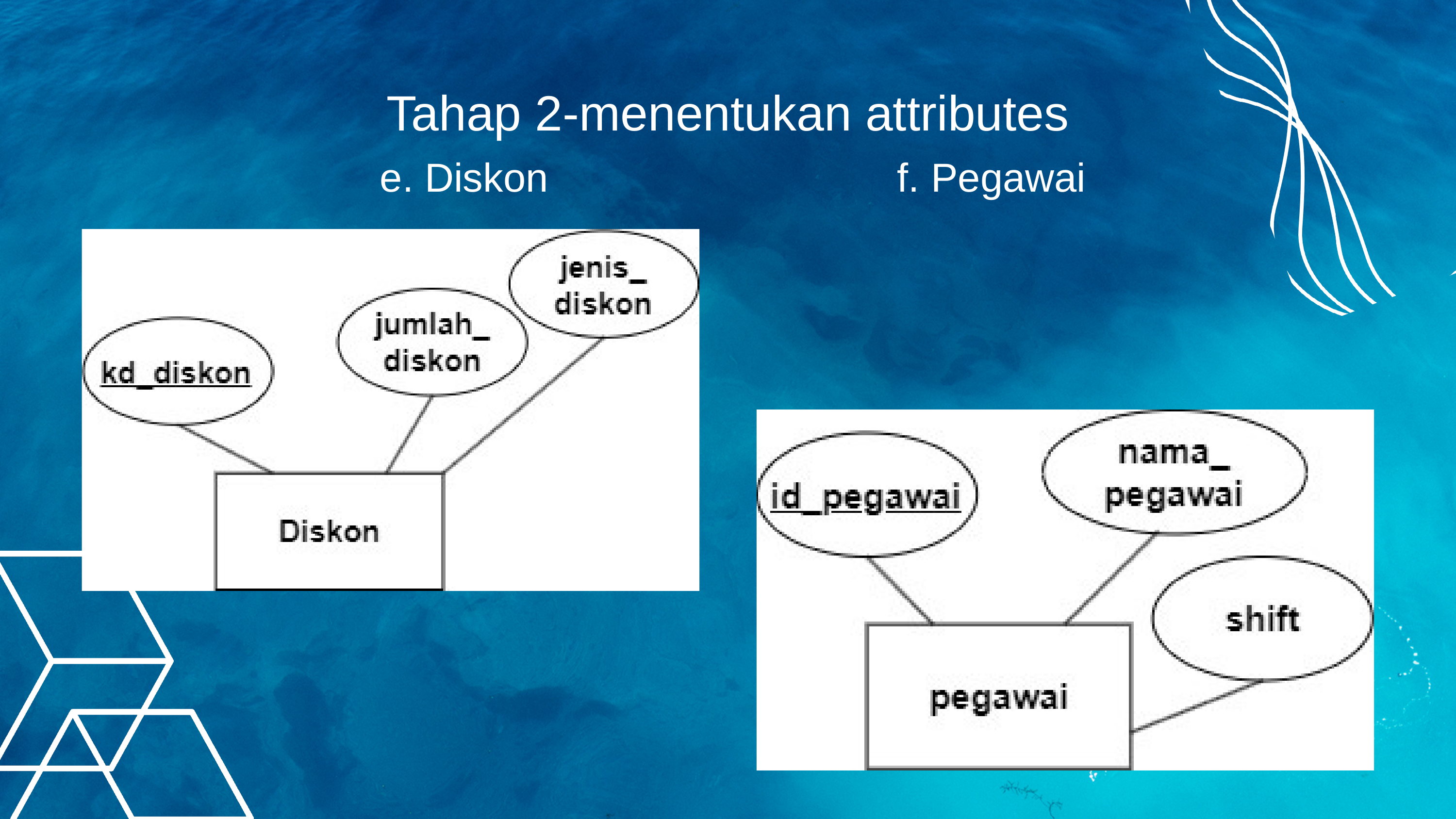

Tahap 2-menentukan attributes
e. Diskon
f. Pegawai